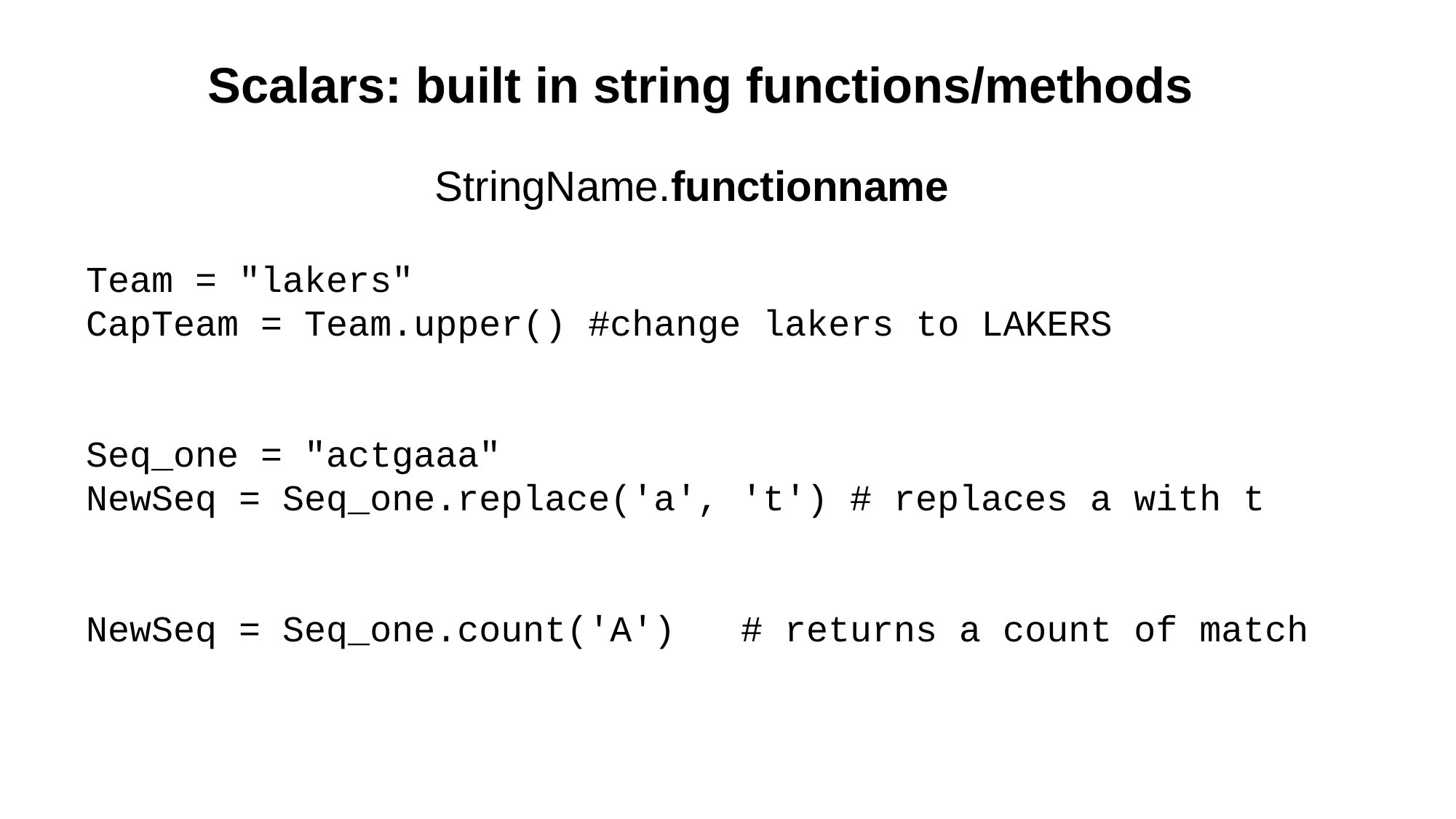

Scalars: built in string functions/methods
StringName.functionname
Team = "lakers"
CapTeam = Team.upper() #change lakers to LAKERS

Seq_one = "actgaaa"
NewSeq = Seq_one.replace('a', 't')	# replaces a with t

NewSeq = Seq_one.count('A') 	# returns a count of match